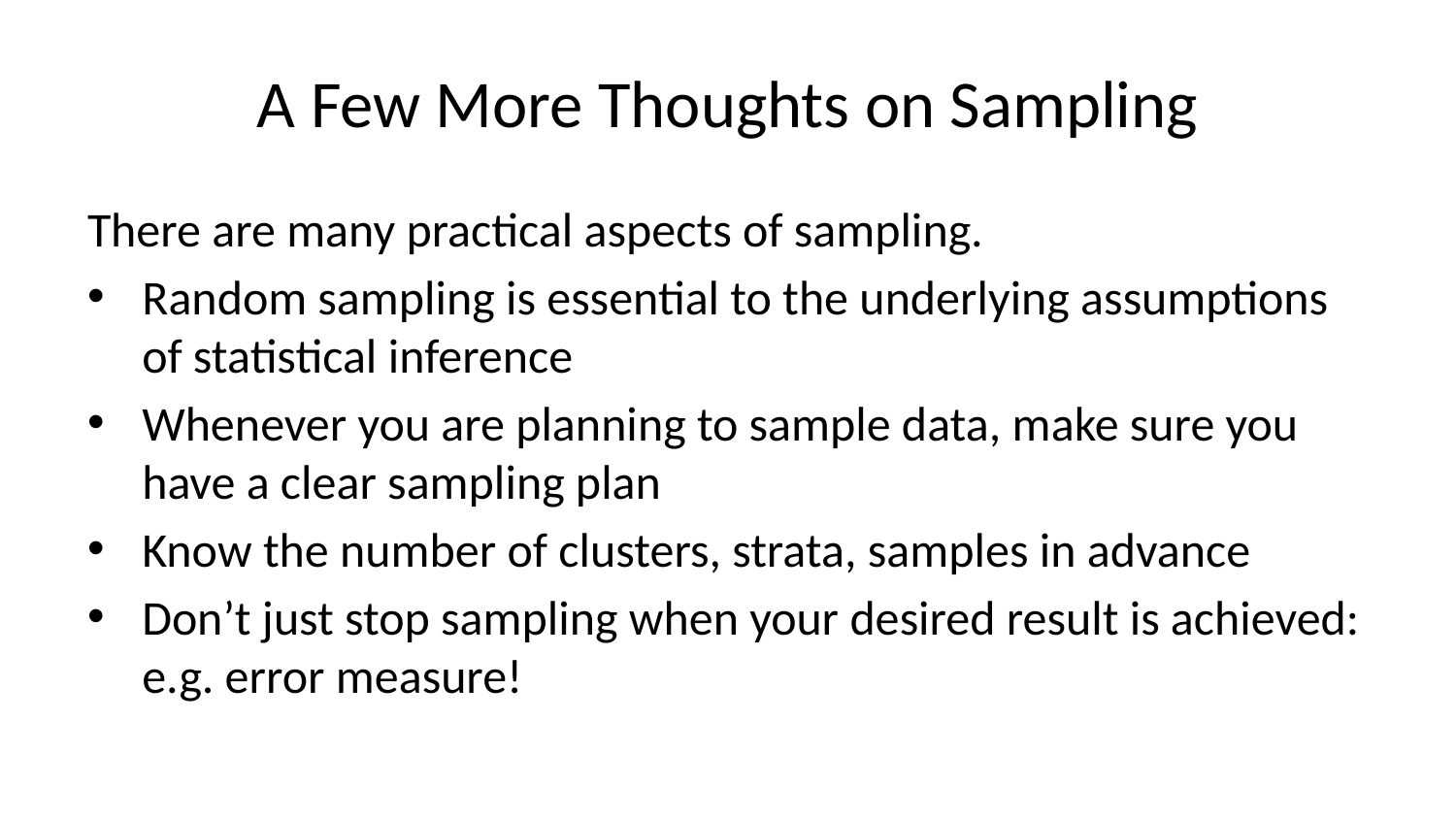

# A Few More Thoughts on Sampling
There are many practical aspects of sampling.
Random sampling is essential to the underlying assumptions of statistical inference
Whenever you are planning to sample data, make sure you have a clear sampling plan
Know the number of clusters, strata, samples in advance
Don’t just stop sampling when your desired result is achieved: e.g. error measure!